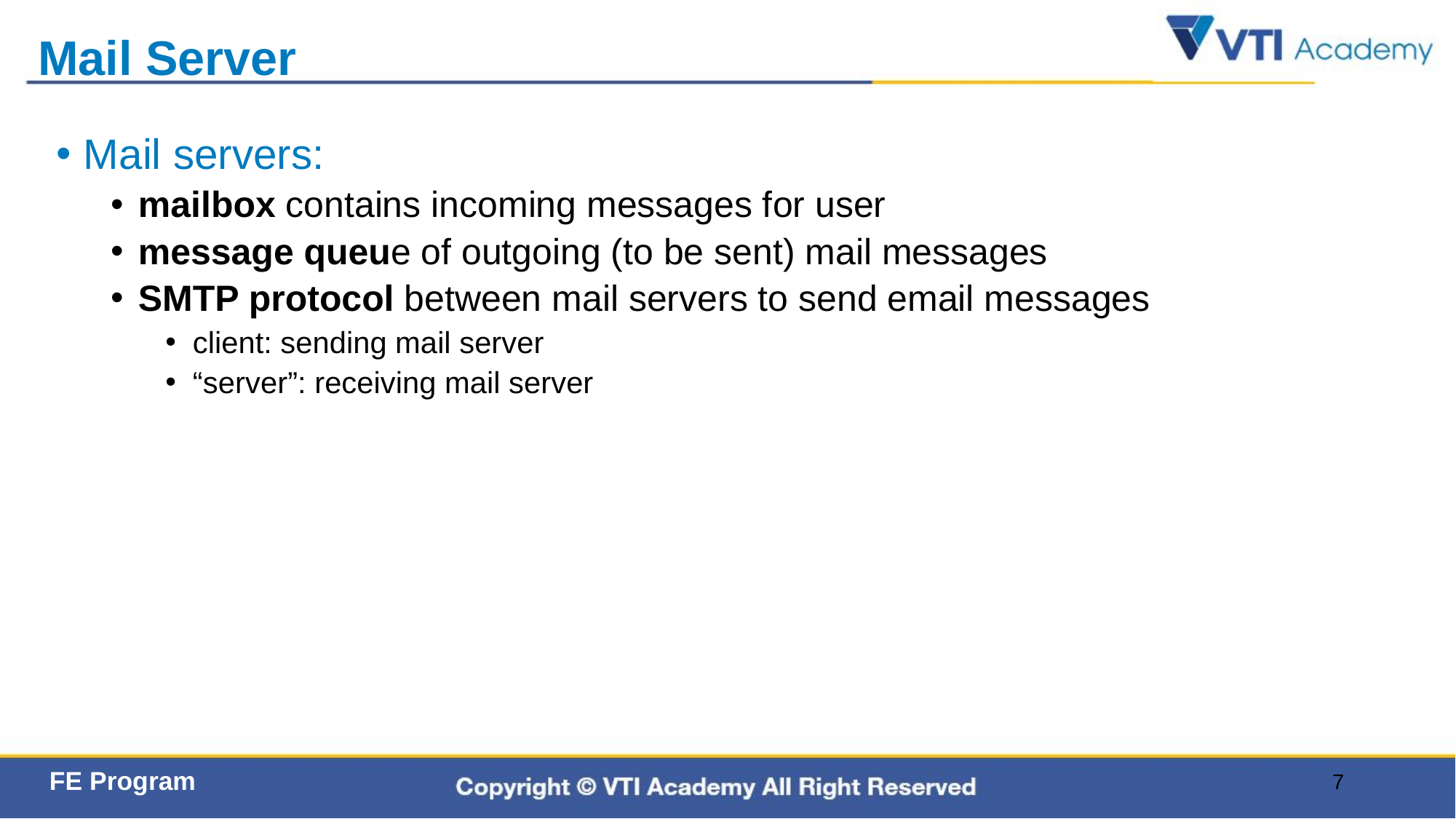

# Mail Server
Mail servers:
mailbox contains incoming messages for user
message queue of outgoing (to be sent) mail messages
SMTP protocol between mail servers to send email messages
client: sending mail server
“server”: receiving mail server

7